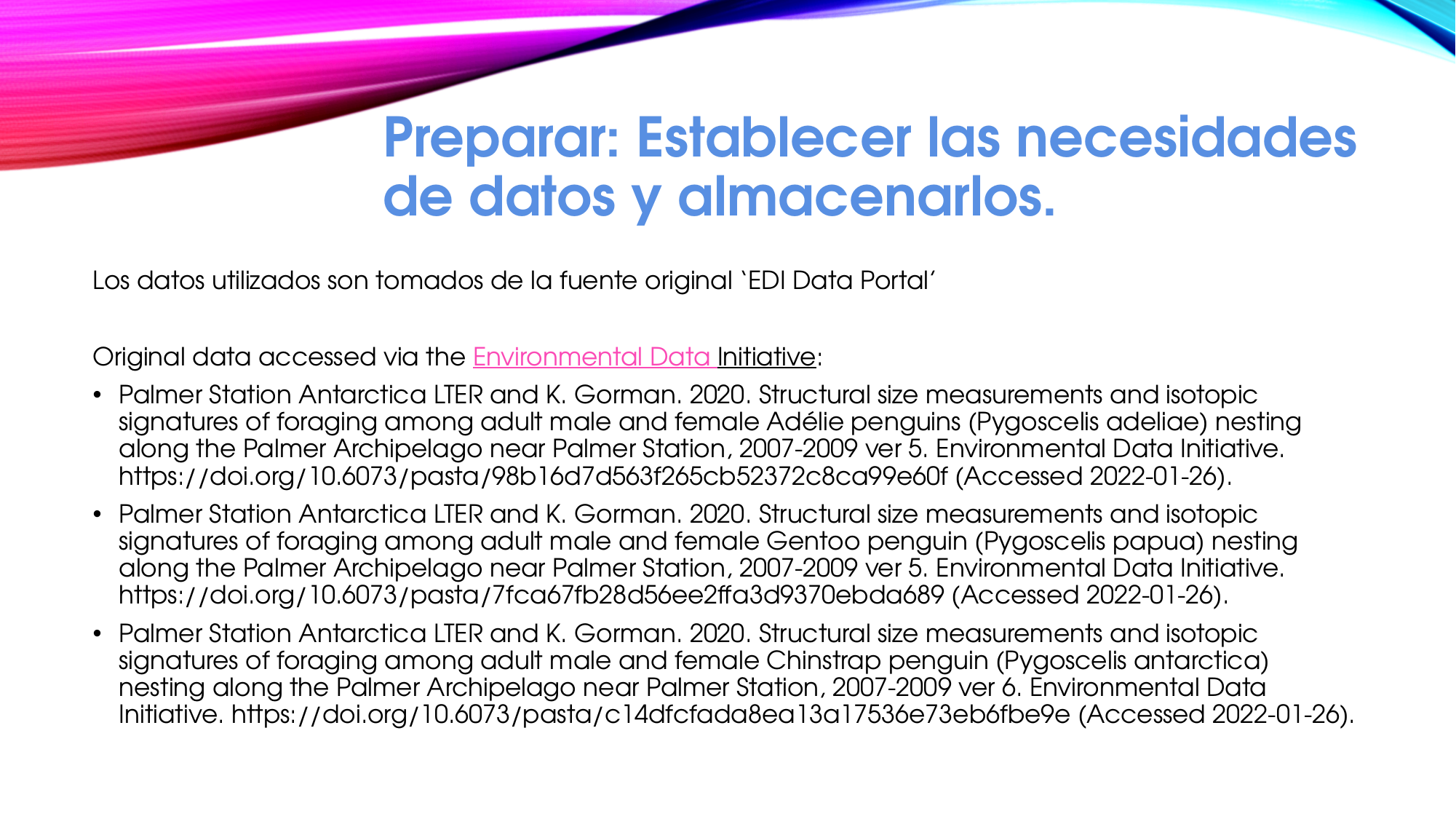

# Preparar: Establecer las necesidades de datos y almacenarlos.
Los datos utilizados son tomados de la fuente original ‘EDI Data Portal’

Original data accessed via the Environmental Data Initiative:
Palmer Station Antarctica LTER and K. Gorman. 2020. Structural size measurements and isotopic signatures of foraging among adult male and female Adélie penguins (Pygoscelis adeliae) nesting along the Palmer Archipelago near Palmer Station, 2007-2009 ver 5. Environmental Data Initiative. https://doi.org/10.6073/pasta/98b16d7d563f265cb52372c8ca99e60f (Accessed 2022-01-26).
Palmer Station Antarctica LTER and K. Gorman. 2020. Structural size measurements and isotopic signatures of foraging among adult male and female Gentoo penguin (Pygoscelis papua) nesting along the Palmer Archipelago near Palmer Station, 2007-2009 ver 5. Environmental Data Initiative. https://doi.org/10.6073/pasta/7fca67fb28d56ee2ffa3d9370ebda689 (Accessed 2022-01-26).
Palmer Station Antarctica LTER and K. Gorman. 2020. Structural size measurements and isotopic signatures of foraging among adult male and female Chinstrap penguin (Pygoscelis antarctica) nesting along the Palmer Archipelago near Palmer Station, 2007-2009 ver 6. Environmental Data Initiative. https://doi.org/10.6073/pasta/c14dfcfada8ea13a17536e73eb6fbe9e (Accessed 2022-01-26).